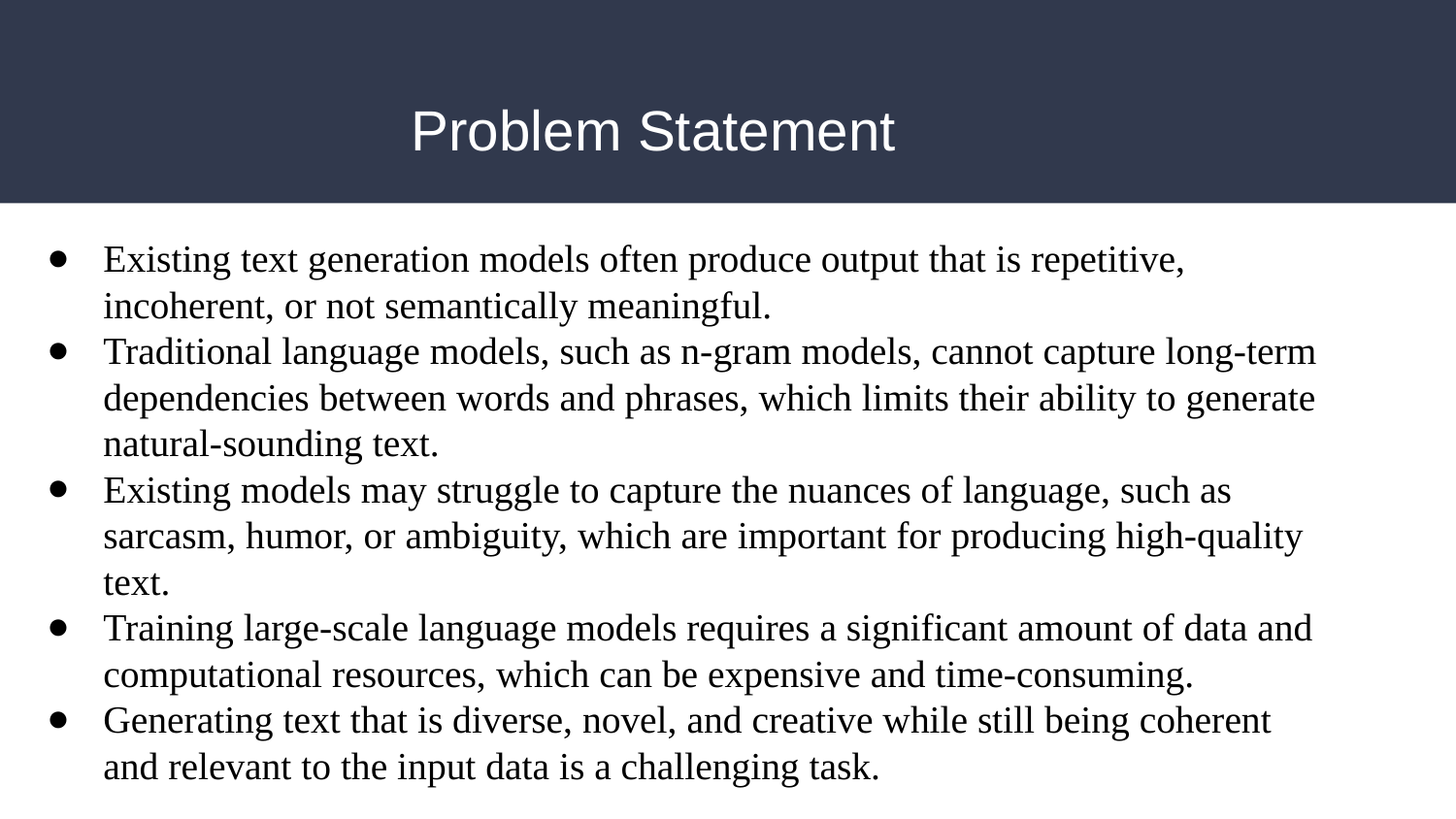

# Problem Statement
Existing text generation models often produce output that is repetitive, incoherent, or not semantically meaningful.
Traditional language models, such as n-gram models, cannot capture long-term dependencies between words and phrases, which limits their ability to generate natural-sounding text.
Existing models may struggle to capture the nuances of language, such as sarcasm, humor, or ambiguity, which are important for producing high-quality text.
Training large-scale language models requires a significant amount of data and computational resources, which can be expensive and time-consuming.
Generating text that is diverse, novel, and creative while still being coherent and relevant to the input data is a challenging task.